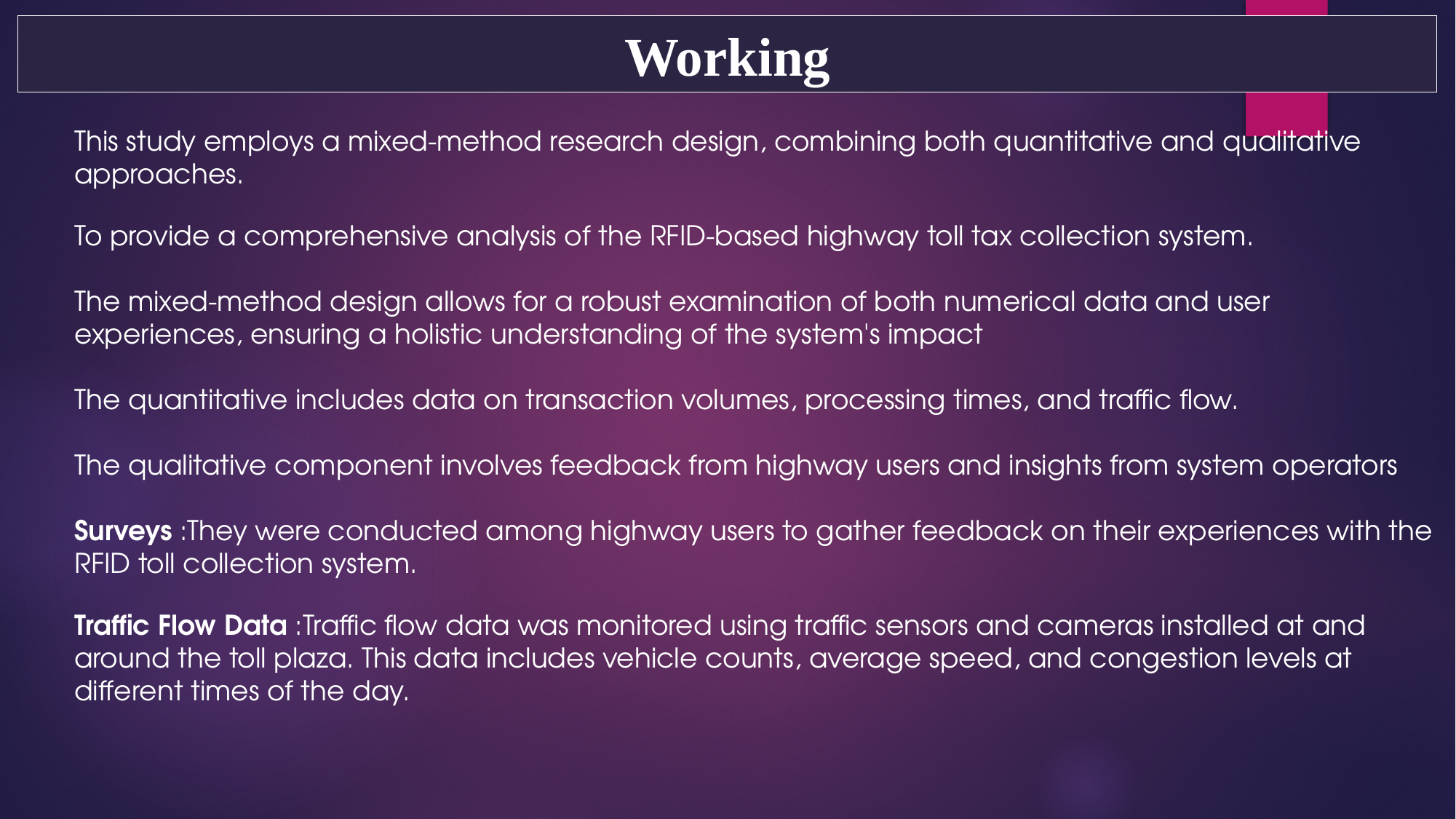

Working
This study employs a mixed-method research design, combining both quantitative and qualitative approaches.

To provide a comprehensive analysis of the RFID-based highway toll tax collection system.

The mixed-method design allows for a robust examination of both numerical data and user experiences, ensuring a holistic understanding of the system's impact

The quantitative includes data on transaction volumes, processing times, and traffic flow.

The qualitative component involves feedback from highway users and insights from system operators

Surveys :They were conducted among highway users to gather feedback on their experiences with the RFID toll collection system.

Traffic Flow Data :Traffic flow data was monitored using traffic sensors and cameras installed at and around the toll plaza. This data includes vehicle counts, average speed, and congestion levels at different times of the day.